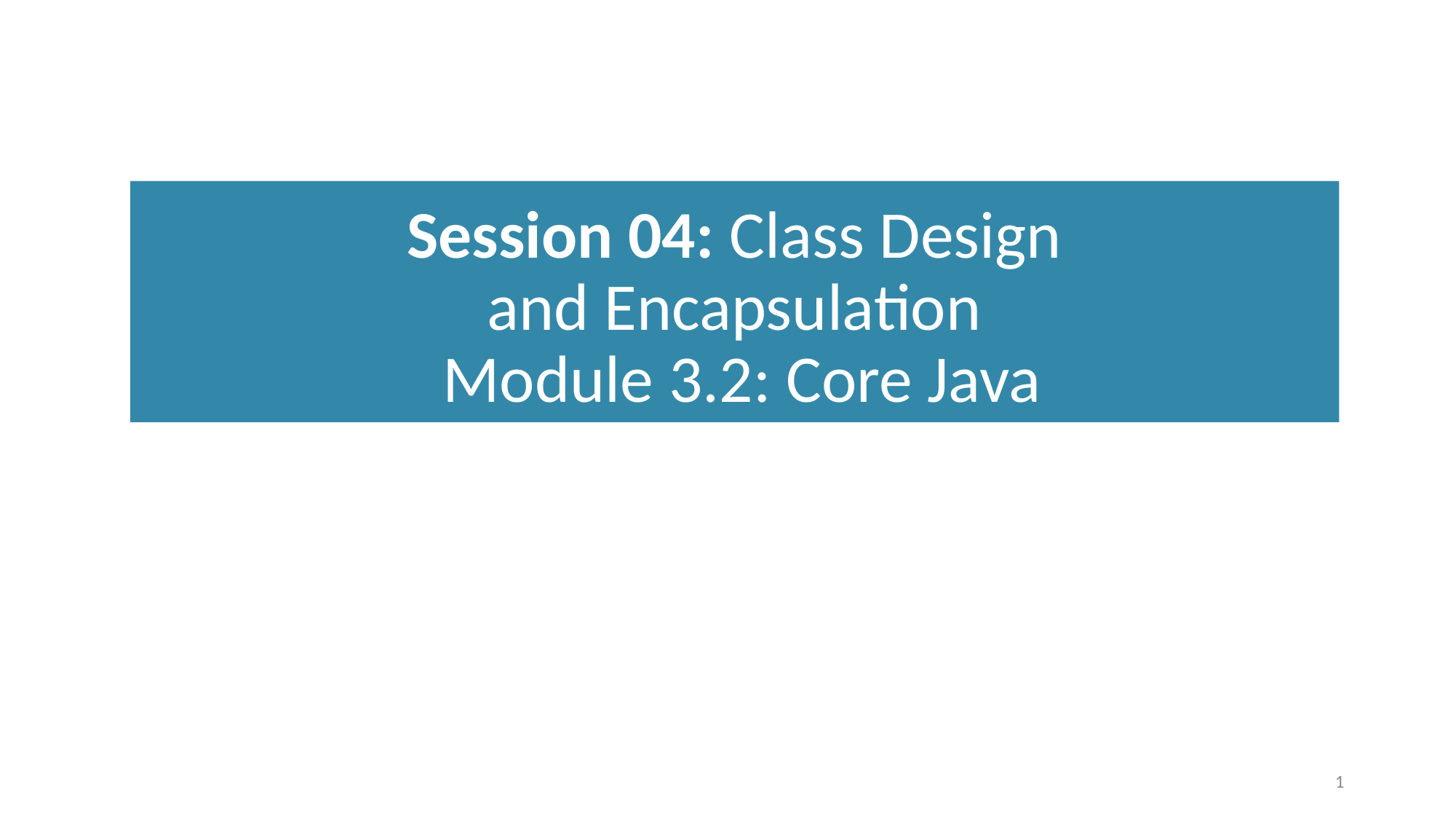

# Session 04: Class Design and Encapsulation Module 3.2: Core Java
1